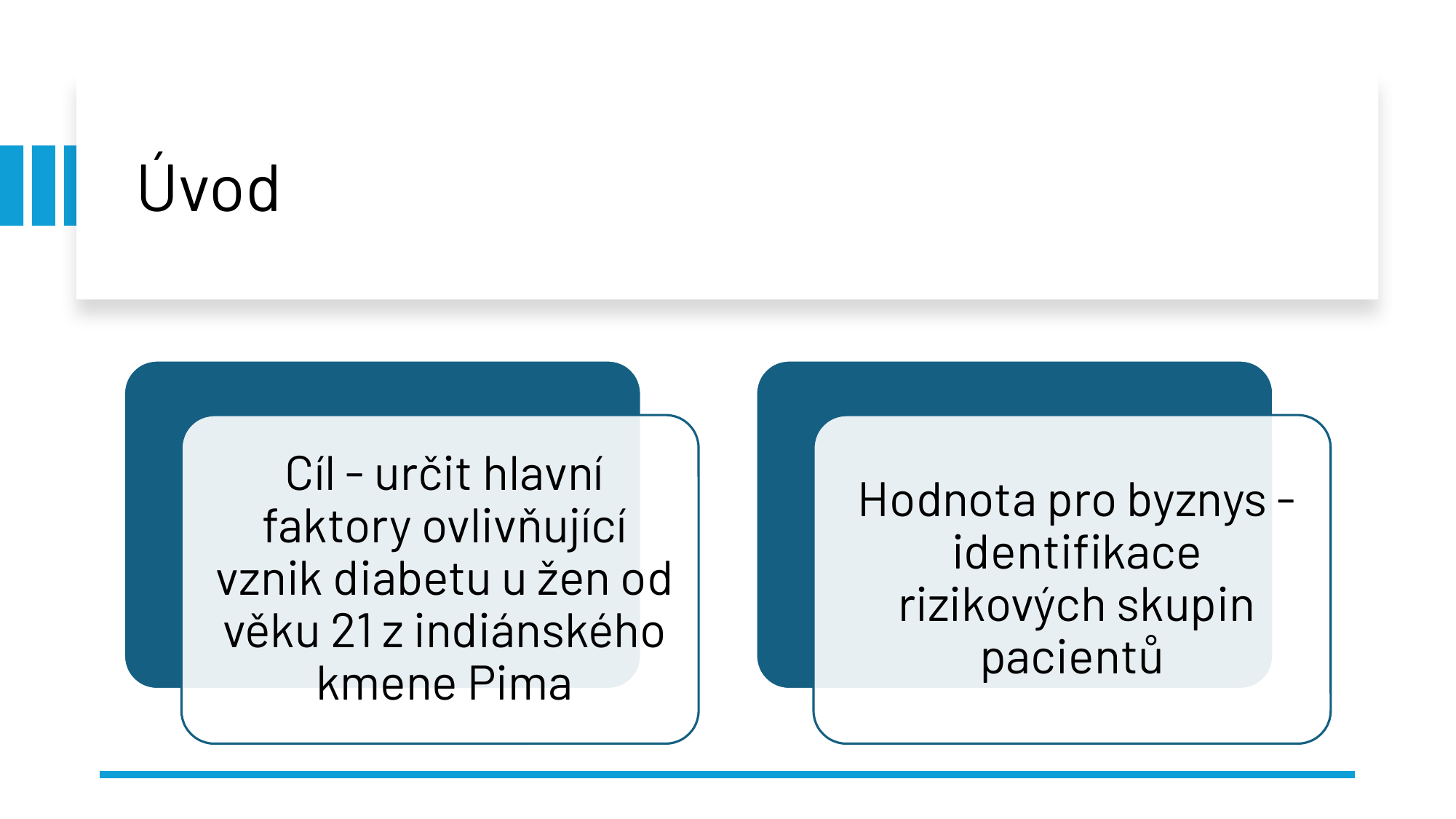

# Úvod

Cíl - určit hlavní faktory ovlivňující vznik diabetu u žen od věku 21 z indiánského kmene Pima
Hodnota pro byznys - identifikace rizikových skupin pacientů